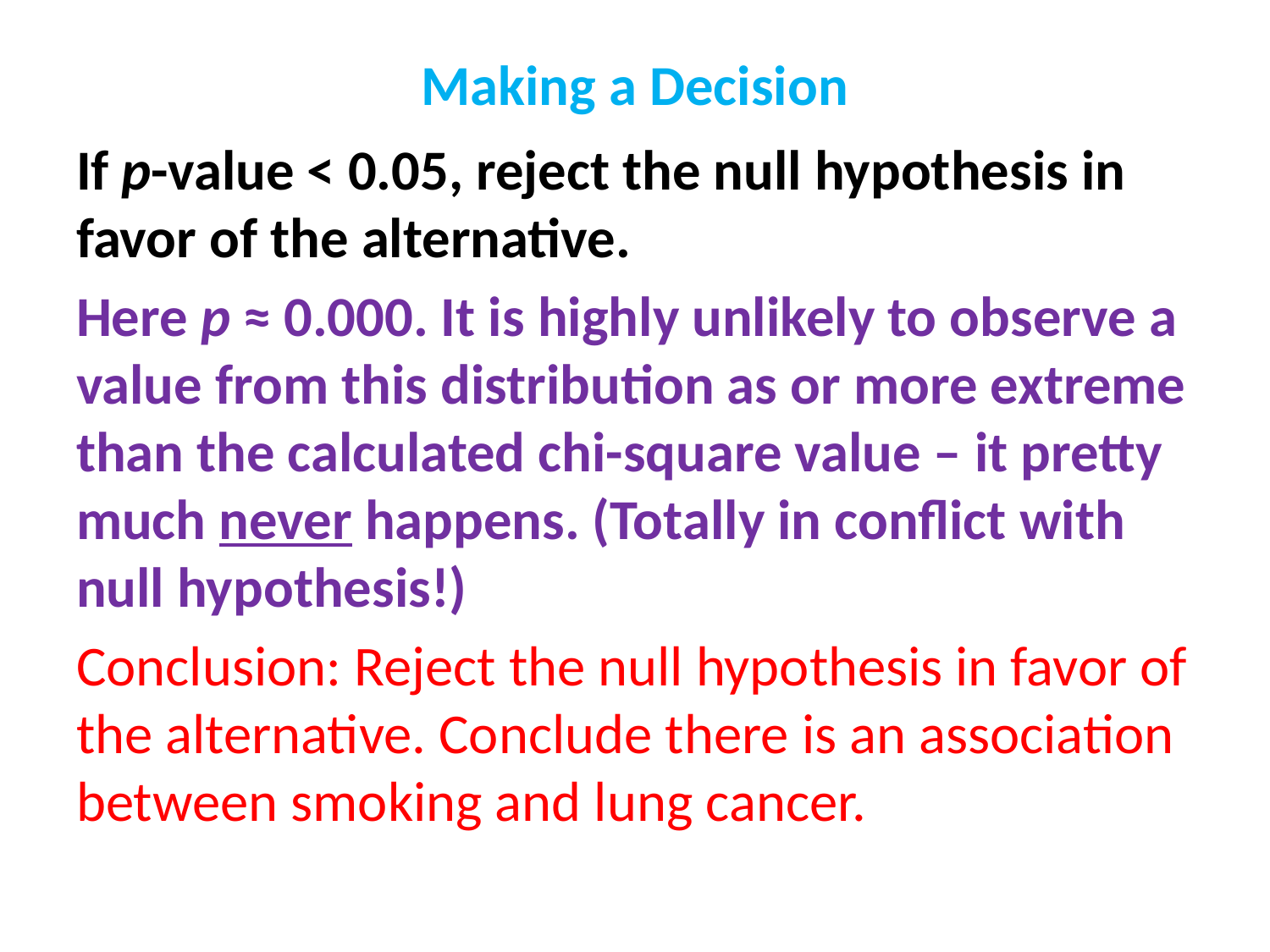

# Making a Decision
If p-value < 0.05, reject the null hypothesis in favor of the alternative.
Here p ≈ 0.000. It is highly unlikely to observe a value from this distribution as or more extreme than the calculated chi-square value – it pretty much never happens. (Totally in conflict with null hypothesis!)
Conclusion: Reject the null hypothesis in favor of the alternative. Conclude there is an association between smoking and lung cancer.